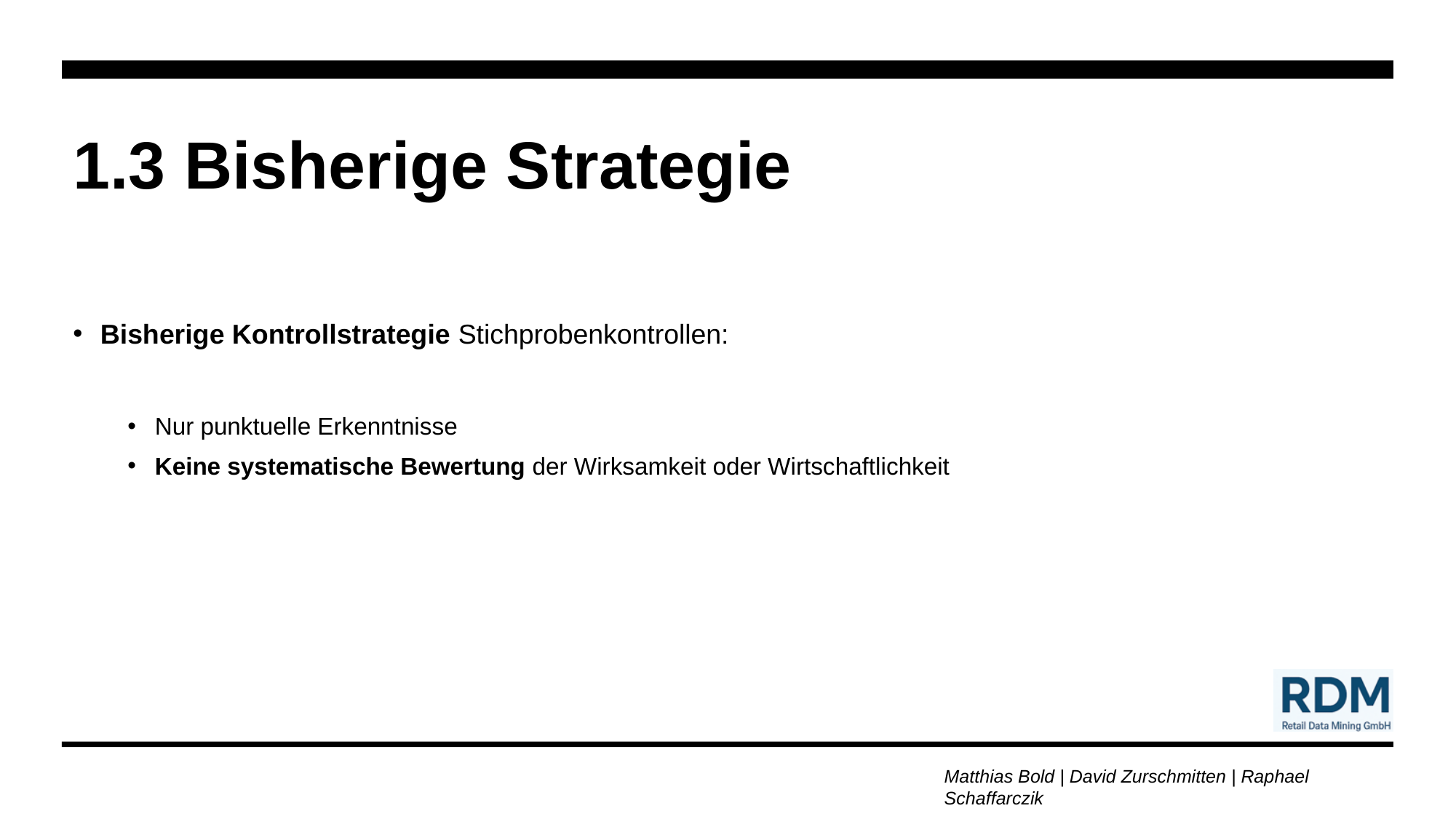

# 1.3 Bisherige Strategie
Bisherige Kontrollstrategie Stichprobenkontrollen:

Nur punktuelle Erkenntnisse
Keine systematische Bewertung der Wirksamkeit oder Wirtschaftlichkeit